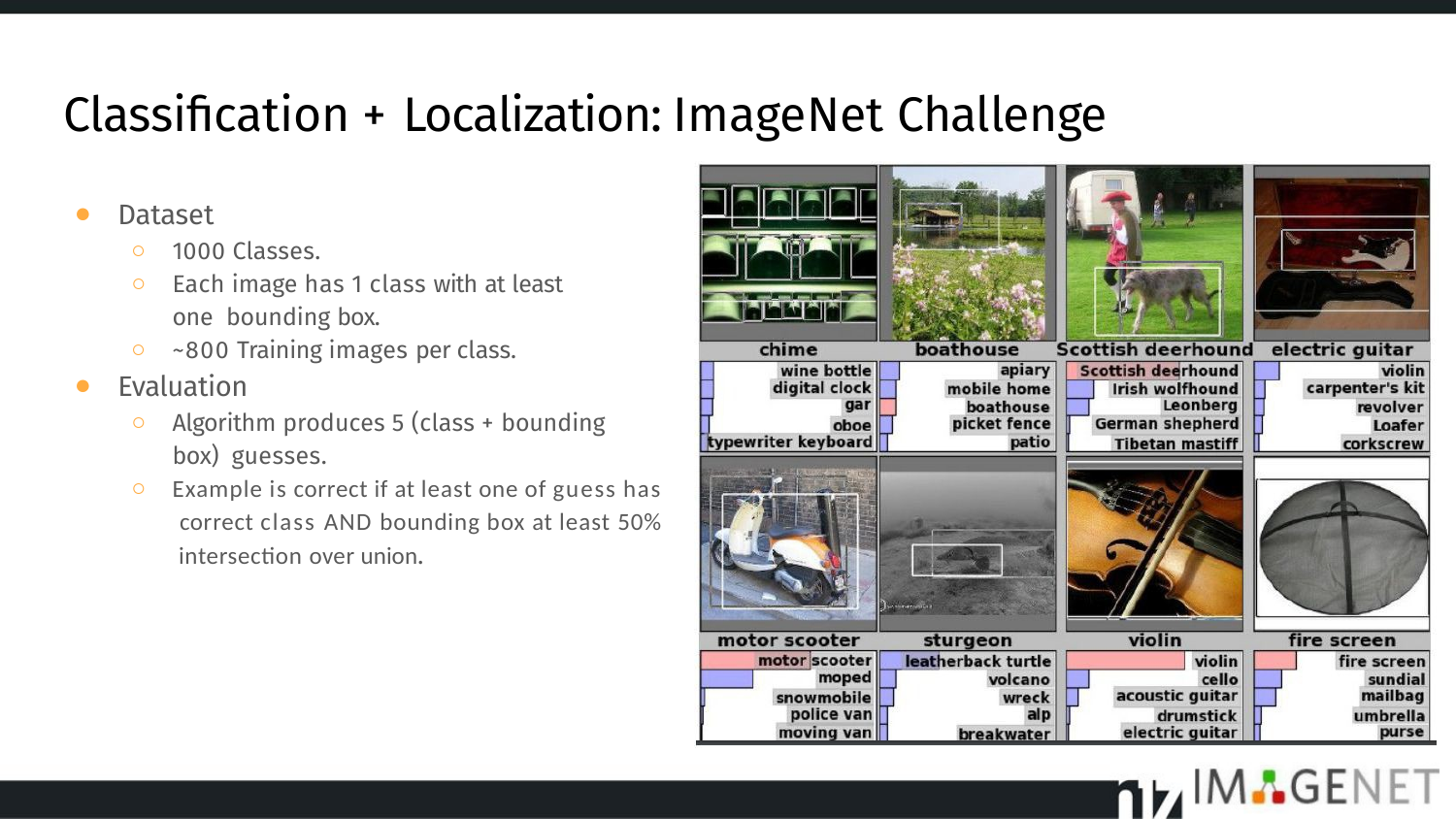

# Classification + Localization: ImageNet Challenge

Dataset
1000 Classes.
Each image has 1 class with at least one  bounding box.
~800 Training images per class.
Evaluation
Algorithm produces 5 (class + bounding box)  guesses.
Example is correct if at least one of guess has  correct class AND bounding box at least 50%  intersection over union.